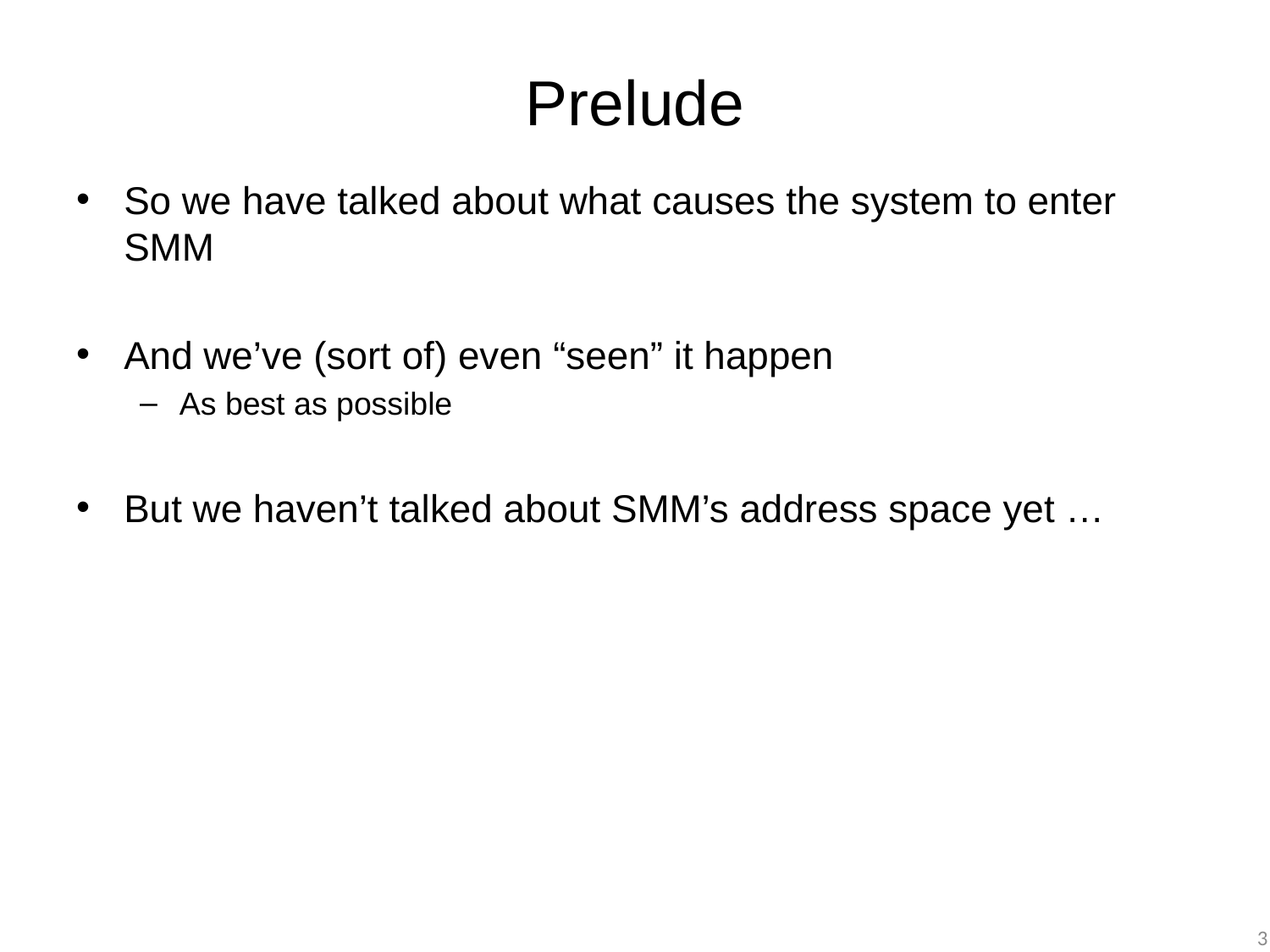

# Prelude
So we have talked about what causes the system to enter SMM

And we’ve (sort of) even “seen” it happen
As best as possible

But we haven’t talked about SMM’s address space yet …

3